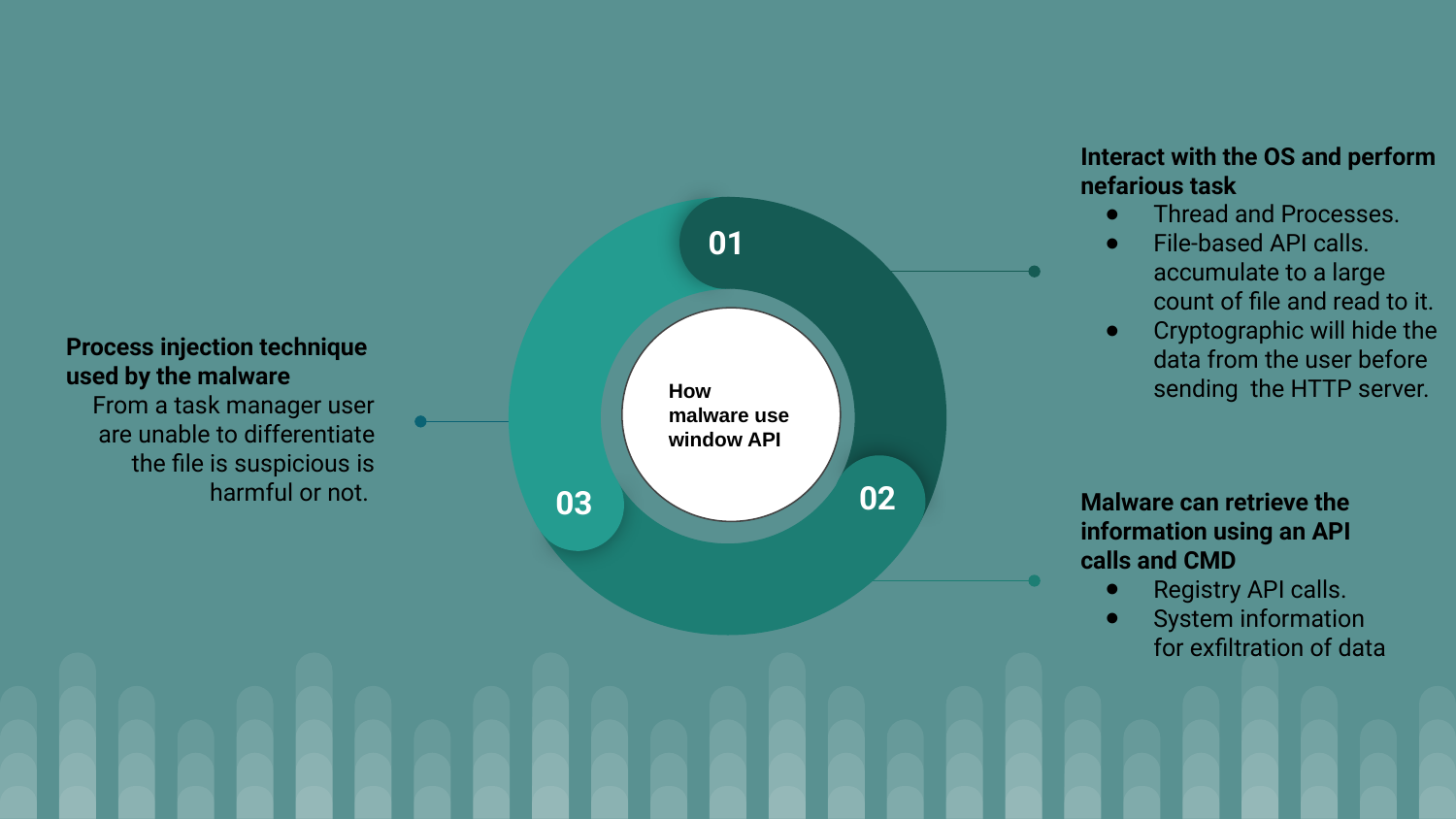

01

02
03
Interact with the OS and perform nefarious task
Thread and Processes.
File-based API calls. accumulate to a large count of file and read to it.
Cryptographic will hide the data from the user before sending  the HTTP server.
How malware use window API
Process injection technique used by the malware
From a task manager user are unable to differentiate the file is suspicious is harmful or not.
Malware can retrieve the information using an API calls and CMD
Registry API calls.
System information for exfiltration of data